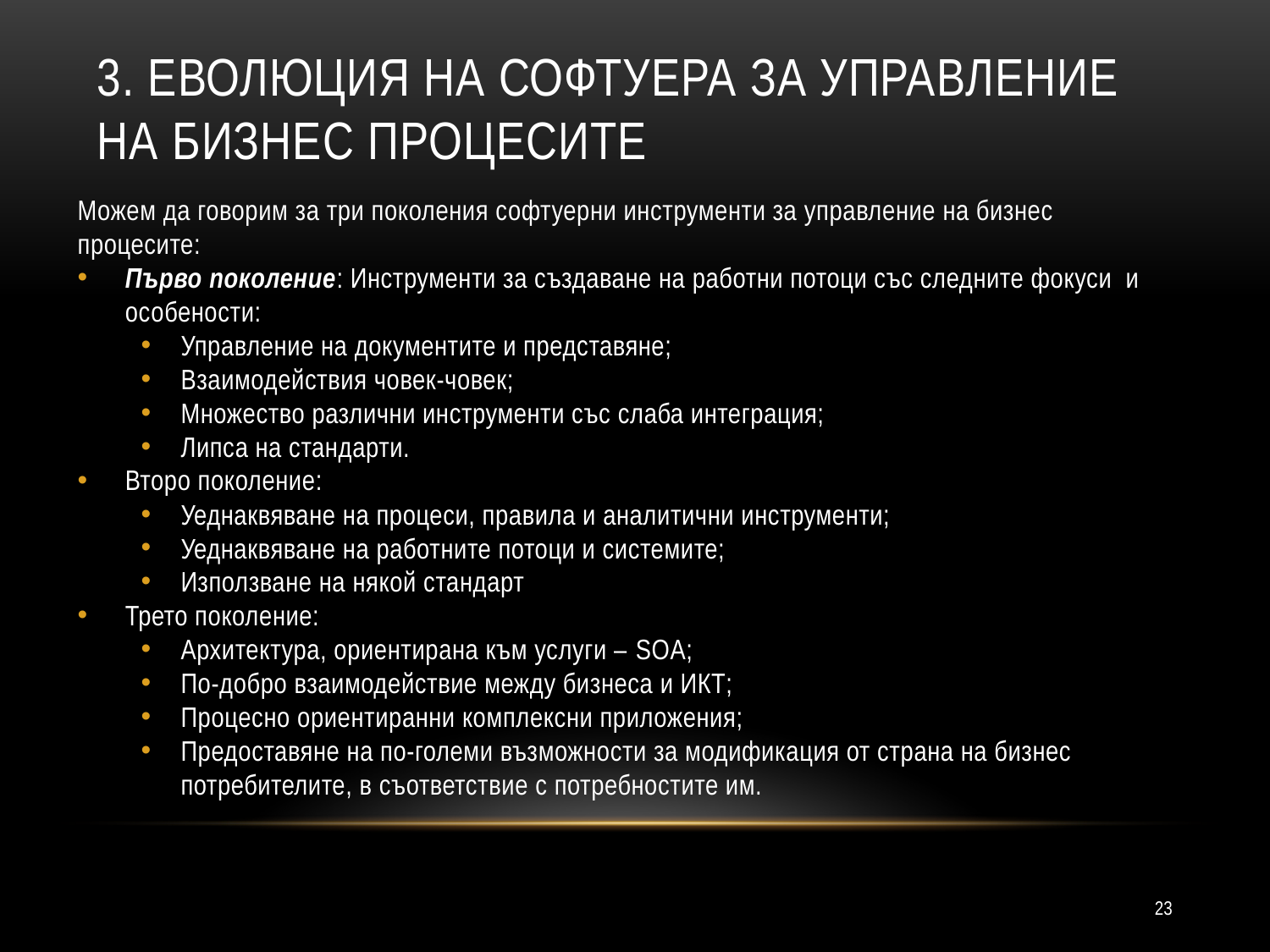

# 3. Еволюция на софтуера за управление на бизнес процесите
Можем да говорим за три поколения софтуерни инструменти за управление на бизнес процесите:
Първо поколение: Инструменти за създаване на работни потоци със следните фокуси  и особености:
Управление на документите и представяне;
Взаимодействия човек-човек;
Множество различни инструменти със слаба интеграция;
Липса на стандарти.
Второ поколение:
Уеднаквяване на процеси, правила и аналитични инструменти;
Уеднаквяване на работните потоци и системите;
Използване на някой стандарт
Трето поколение:
Архитектура, ориентирана към услуги – SOA;
По-добро взаимодействие между бизнеса и ИКТ;
Процесно ориентиранни комплексни приложения;
Предоставяне на по-големи възможности за модификация от страна на бизнес потребителите, в съответствие с потребностите им.

23